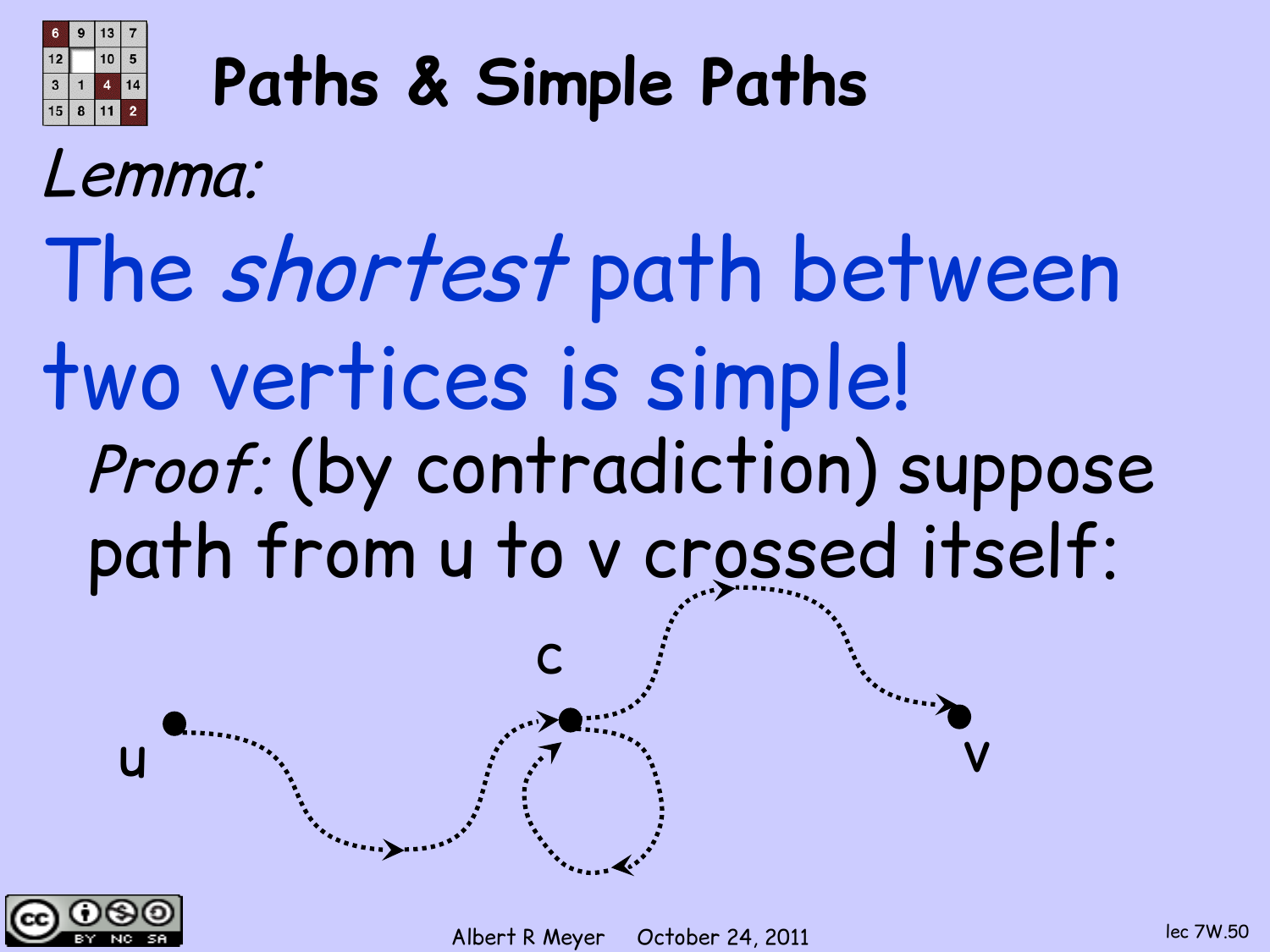

# Paths & Simple Paths
Lemma:
The shortest path between
two vertices is simple!
Proof: (by contradiction) suppose path from u to v crossed itself:
c

v

u

lec 7W.50